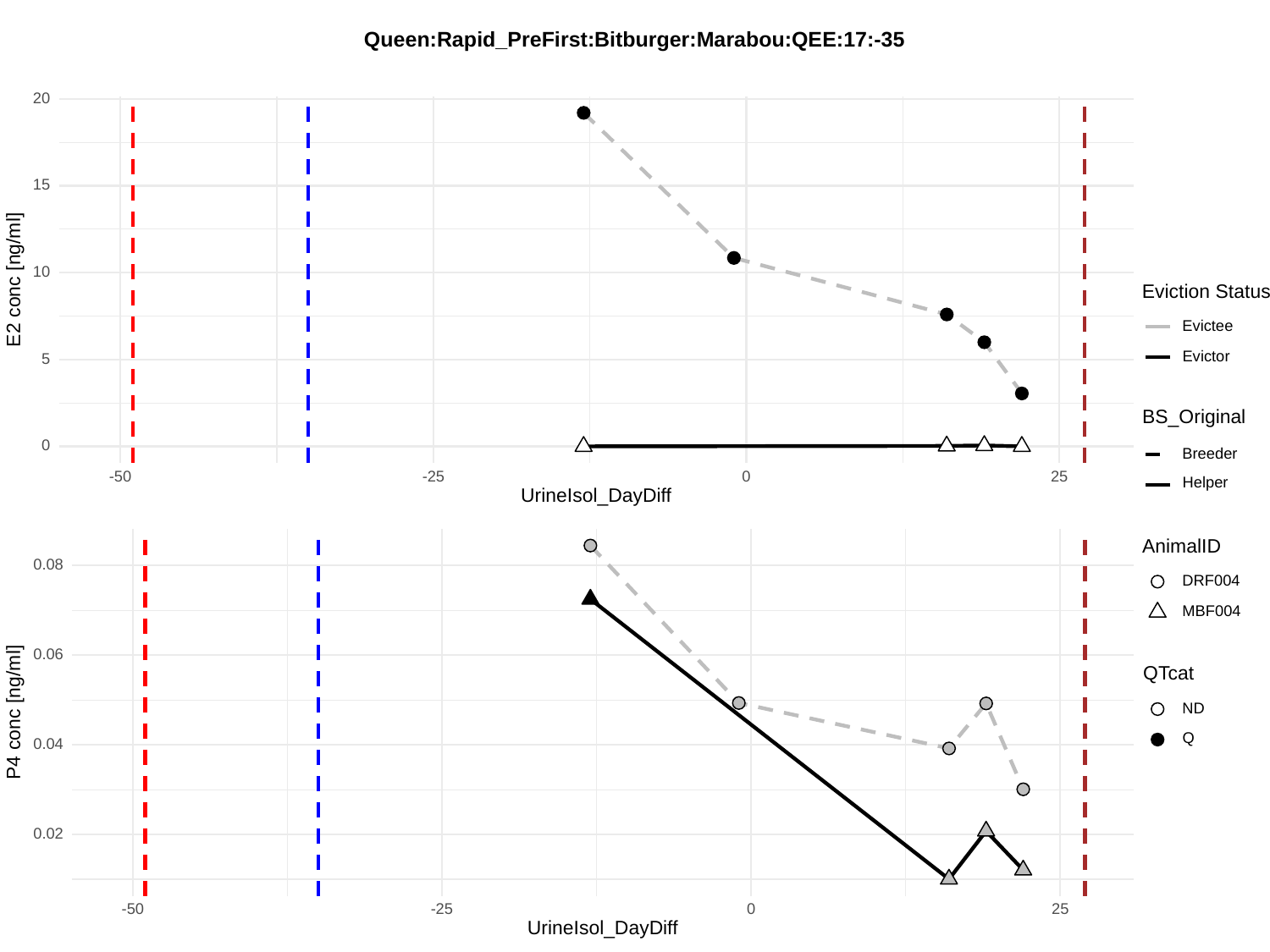

Queen:Rapid_PreFirst:Bitburger:Marabou:QEE:17:-35
20

15

10
E2 conc [ng/ml]

Eviction Status

Evictee

Evictor
5

BS_Original

0

Breeder

-50
-25
0
25
Helper

UrineIsol_DayDiff

AnimalID

0.08

DRF004

MBF004

0.06

QTcat

P4 conc [ng/ml]
ND
Q

0.04

0.02

-50
-25
0
25
UrineIsol_DayDiff